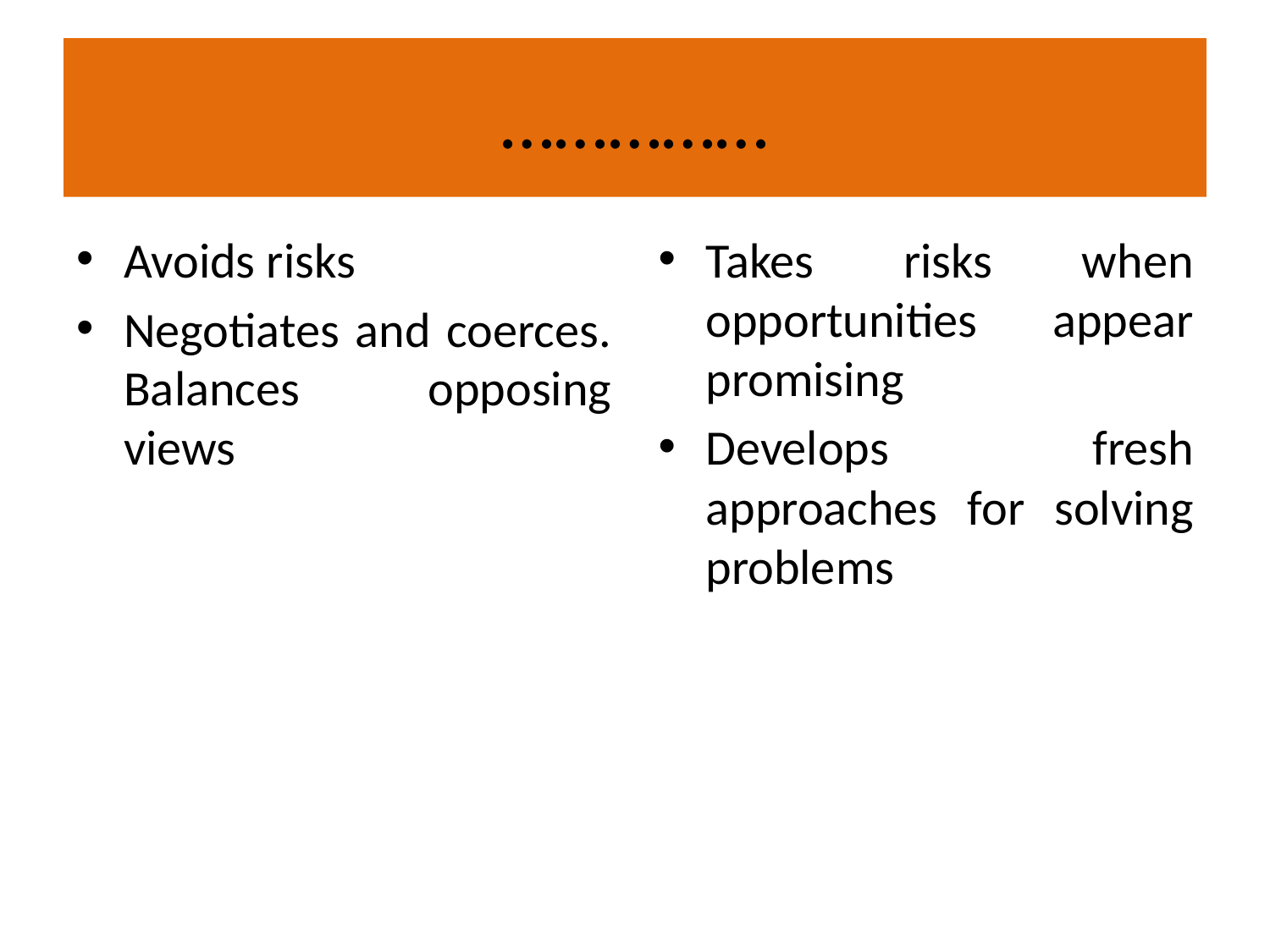

# ……………
Avoids risks
Negotiates and coerces. Balances opposing views
Takes risks when opportunities appear promising
Develops fresh approaches for solving problems